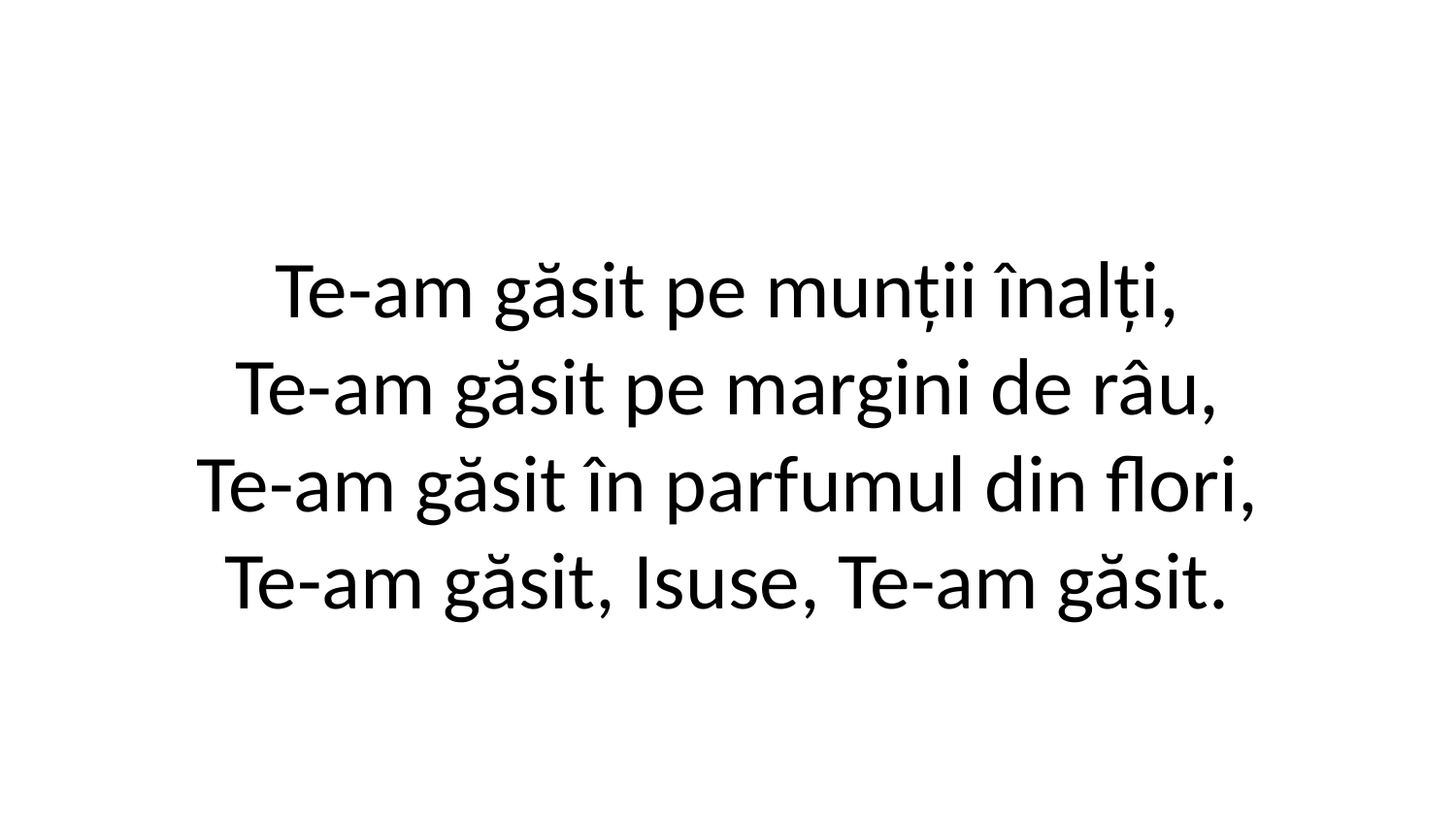

Te-am găsit pe munții înalți,
Te-am găsit pe margini de râu,
Te-am găsit în parfumul din flori,
Te-am găsit, Isuse, Te-am găsit.